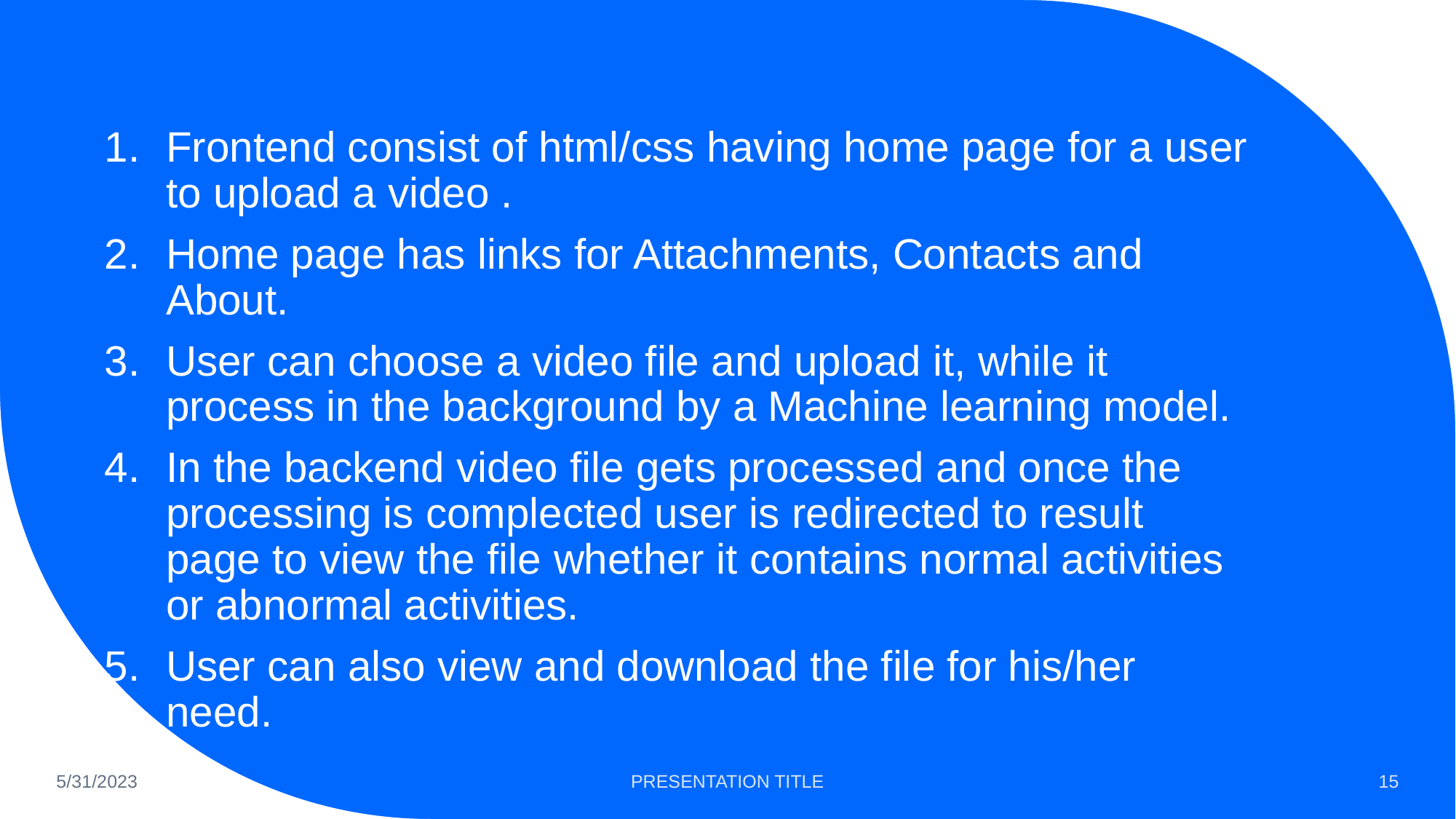

Frontend consist of html/css having home page for a user to upload a video .
Home page has links for Attachments, Contacts and About.
User can choose a video file and upload it, while it process in the background by a Machine learning model.
In the backend video file gets processed and once the processing is complected user is redirected to result page to view the file whether it contains normal activities or abnormal activities.
User can also view and download the file for his/her need.

5/31/2023
PRESENTATION TITLE
15